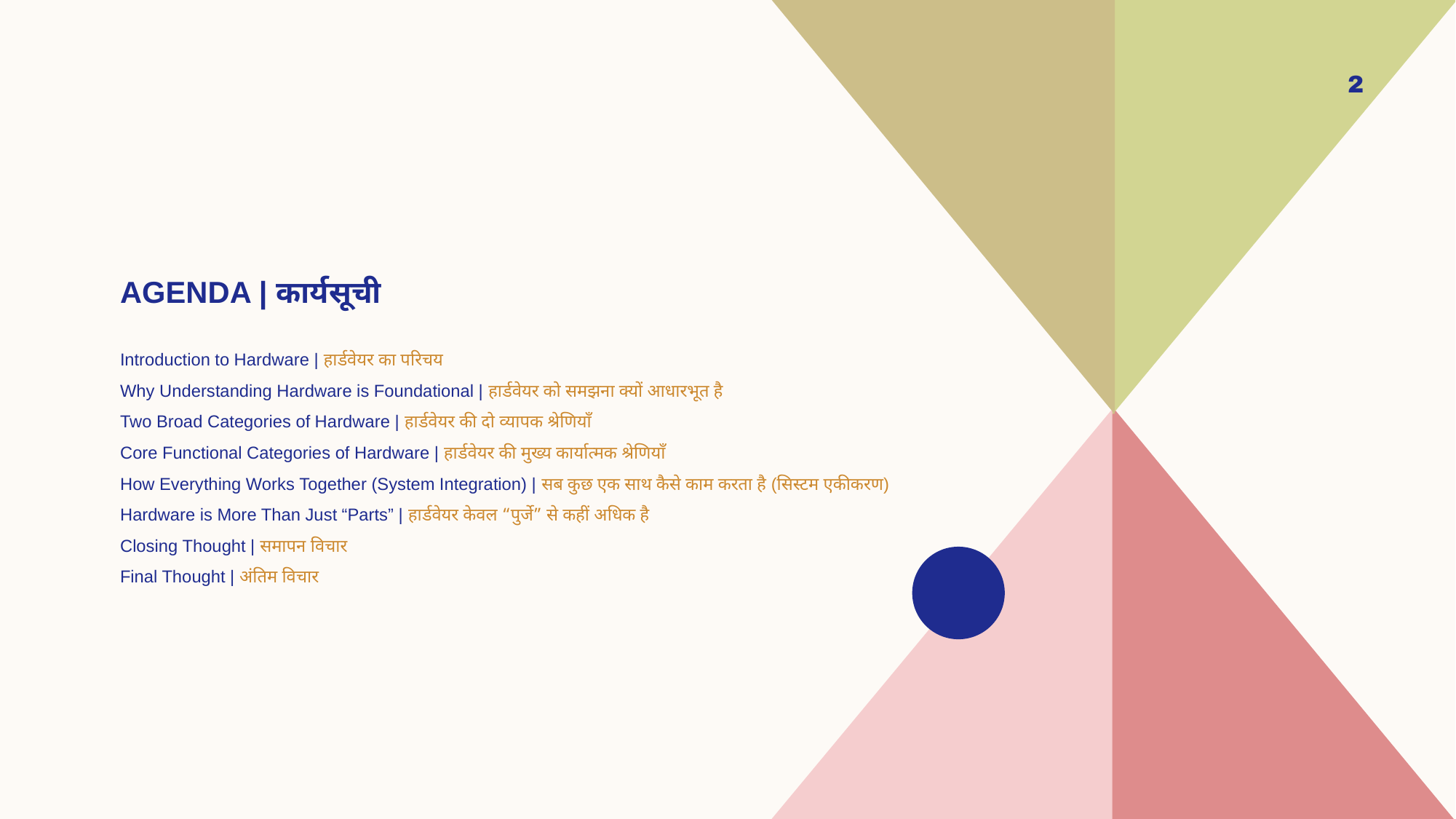

2
# Agenda | कार्यसूची
Introduction to Hardware | हार्डवेयर का परिचय
Why Understanding Hardware is Foundational | हार्डवेयर को समझना क्यों आधारभूत है
Two Broad Categories of Hardware | हार्डवेयर की दो व्यापक श्रेणियाँ
Core Functional Categories of Hardware | हार्डवेयर की मुख्य कार्यात्मक श्रेणियाँ
How Everything Works Together (System Integration) | सब कुछ एक साथ कैसे काम करता है (सिस्टम एकीकरण)
Hardware is More Than Just “Parts” | हार्डवेयर केवल “पुर्जे” से कहीं अधिक है
Closing Thought | समापन विचार
Final Thought | अंतिम विचार